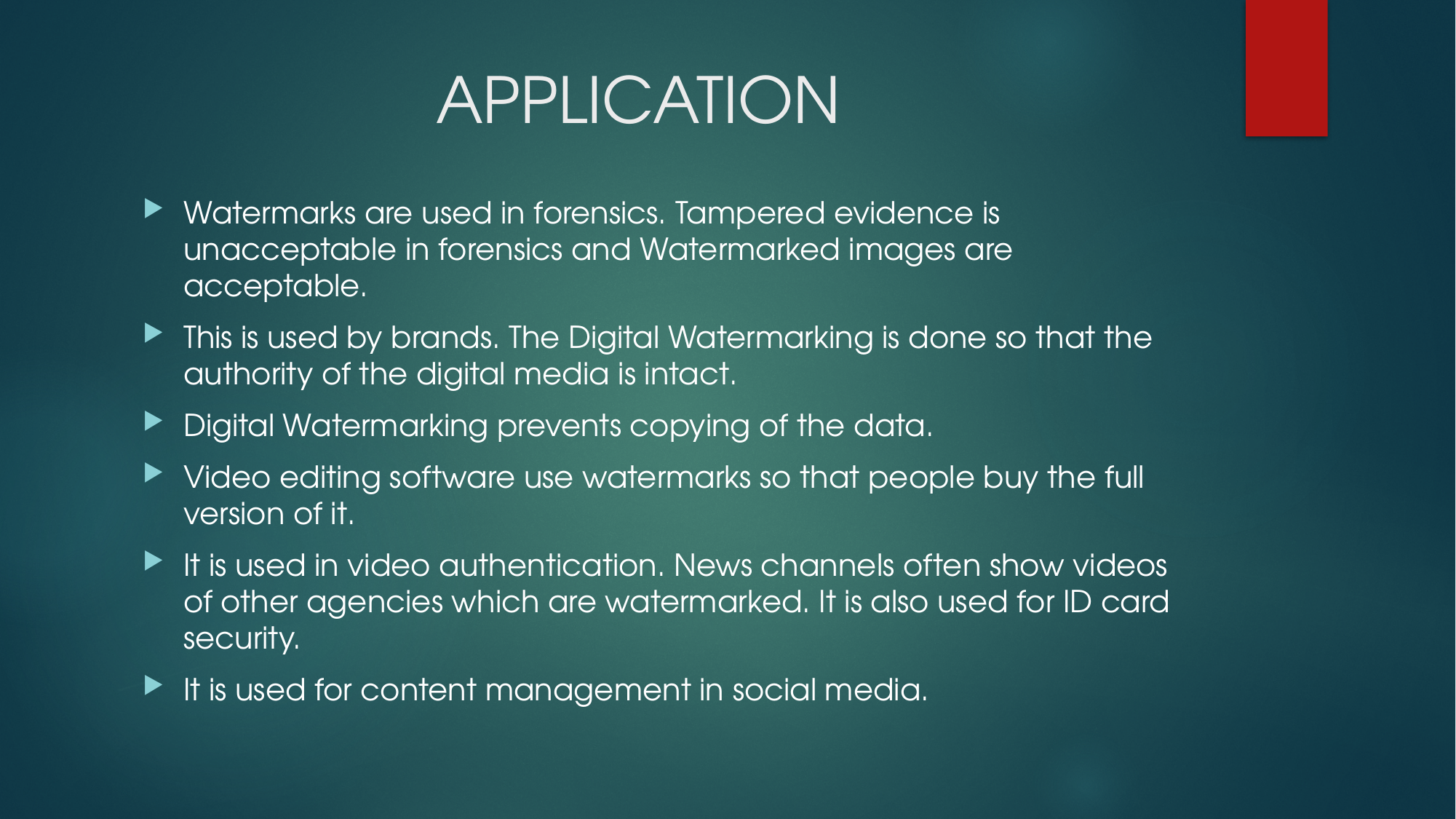

# APPLICATION
Watermarks are used in forensics. Tampered evidence is unacceptable in forensics and Watermarked images are acceptable.
This is used by brands. The Digital Watermarking is done so that the authority of the digital media is intact.
Digital Watermarking prevents copying of the data.
Video editing software use watermarks so that people buy the full version of it.
It is used in video authentication. News channels often show videos of other agencies which are watermarked. It is also used for ID card security.
It is used for content management in social media.